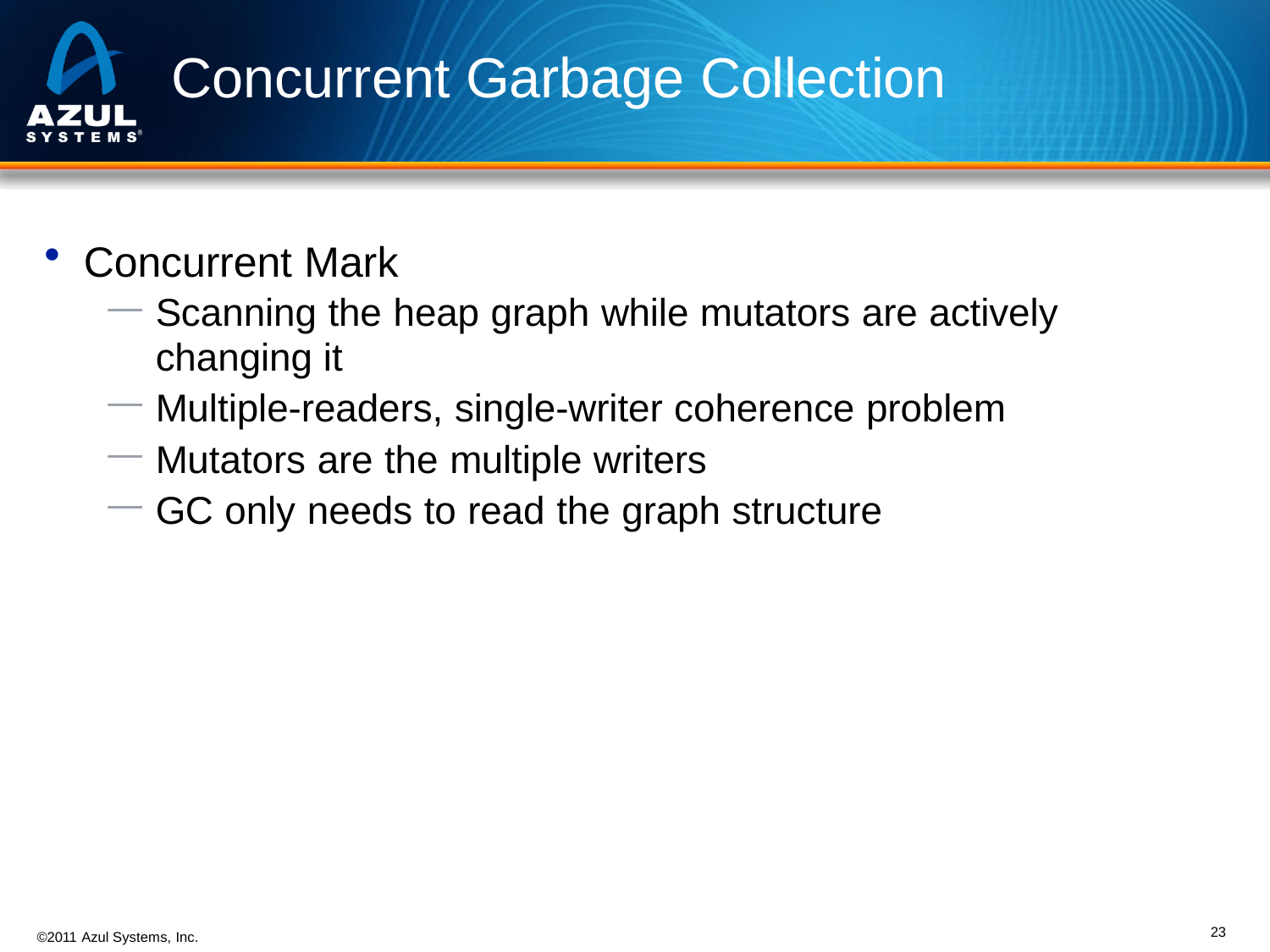

# Concurrent Garbage Collection
Concurrent Mark
Scanning the heap graph while mutators are actively
changing it
Multiple-readers, single-writer coherence problem
Mutators are the multiple writers
GC only needs to read the graph structure
23
©2011 Azul Systems, Inc.